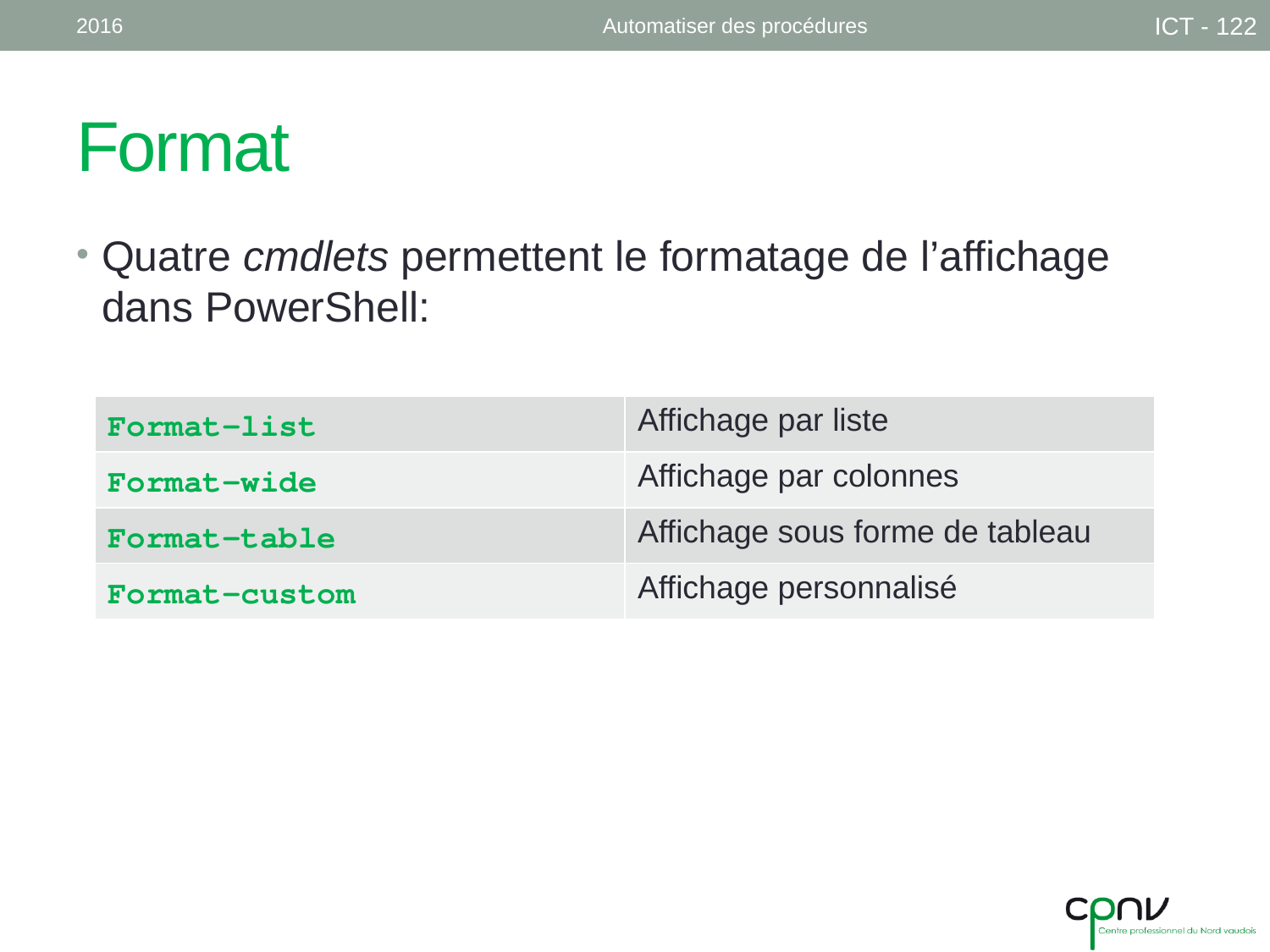

2016
Automatiser des procédures
ICT - 122
# Format
Quatre cmdlets permettent le formatage de l’affichage dans PowerShell:
| Format-list | Affichage par liste |
| --- | --- |
| Format-wide | Affichage par colonnes |
| Format-table | Affichage sous forme de tableau |
| Format-custom | Affichage personnalisé |